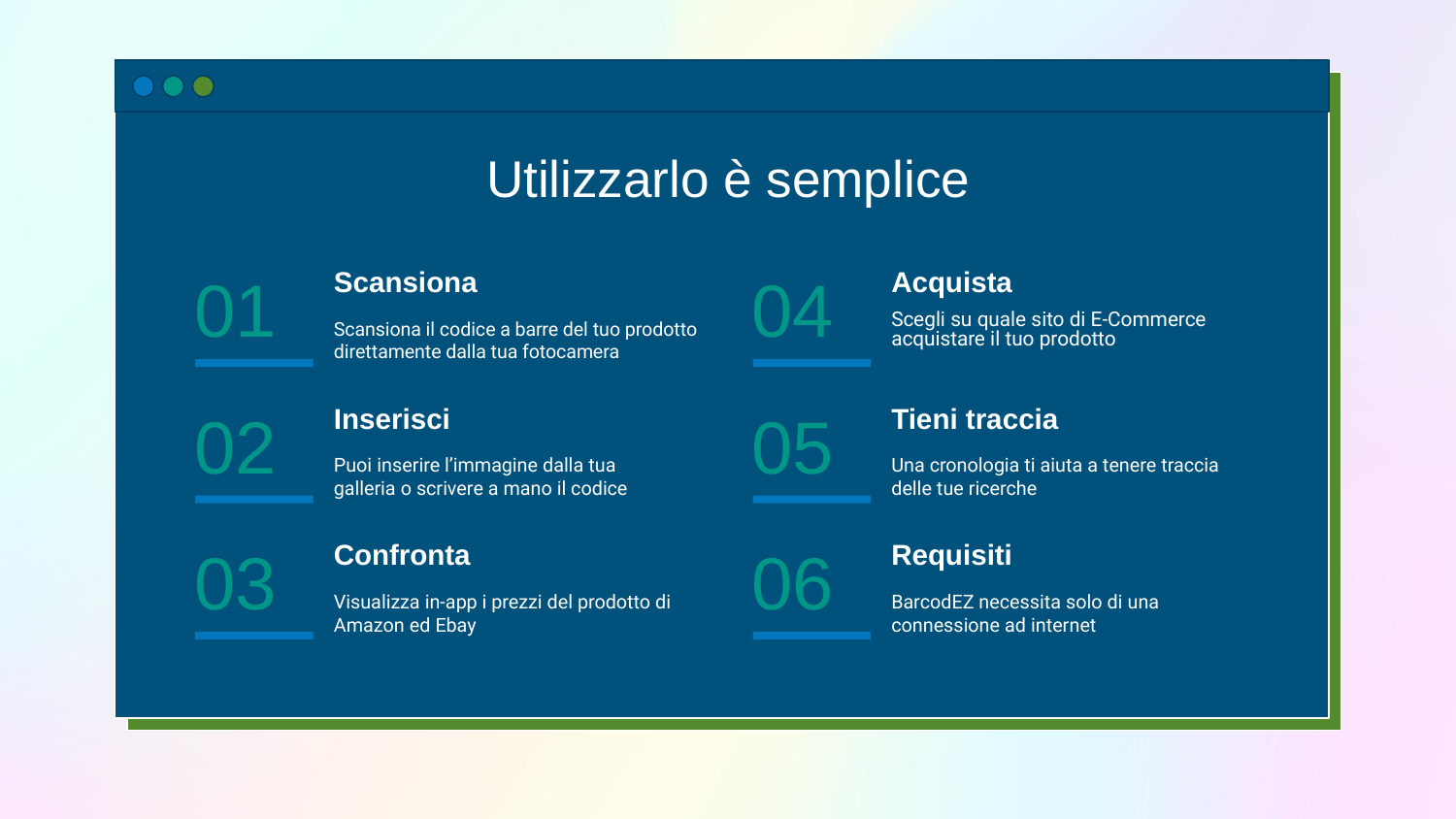

# Utilizzarlo è semplice
01
04
Acquista
Scansiona
Scansiona il codice a barre del tuo prodotto direttamente dalla tua fotocamera
Scegli su quale sito di E-Commerce acquistare il tuo prodotto

02
05
Inserisci
Tieni traccia

Puoi inserire l’immagine dalla tua galleria o scrivere a mano il codice
Una cronologia ti aiuta a tenere traccia delle tue ricerche

03
06
Confronta
Requisiti
Visualizza in-app i prezzi del prodotto di Amazon ed Ebay

BarcodEZ necessita solo di una connessione ad internet